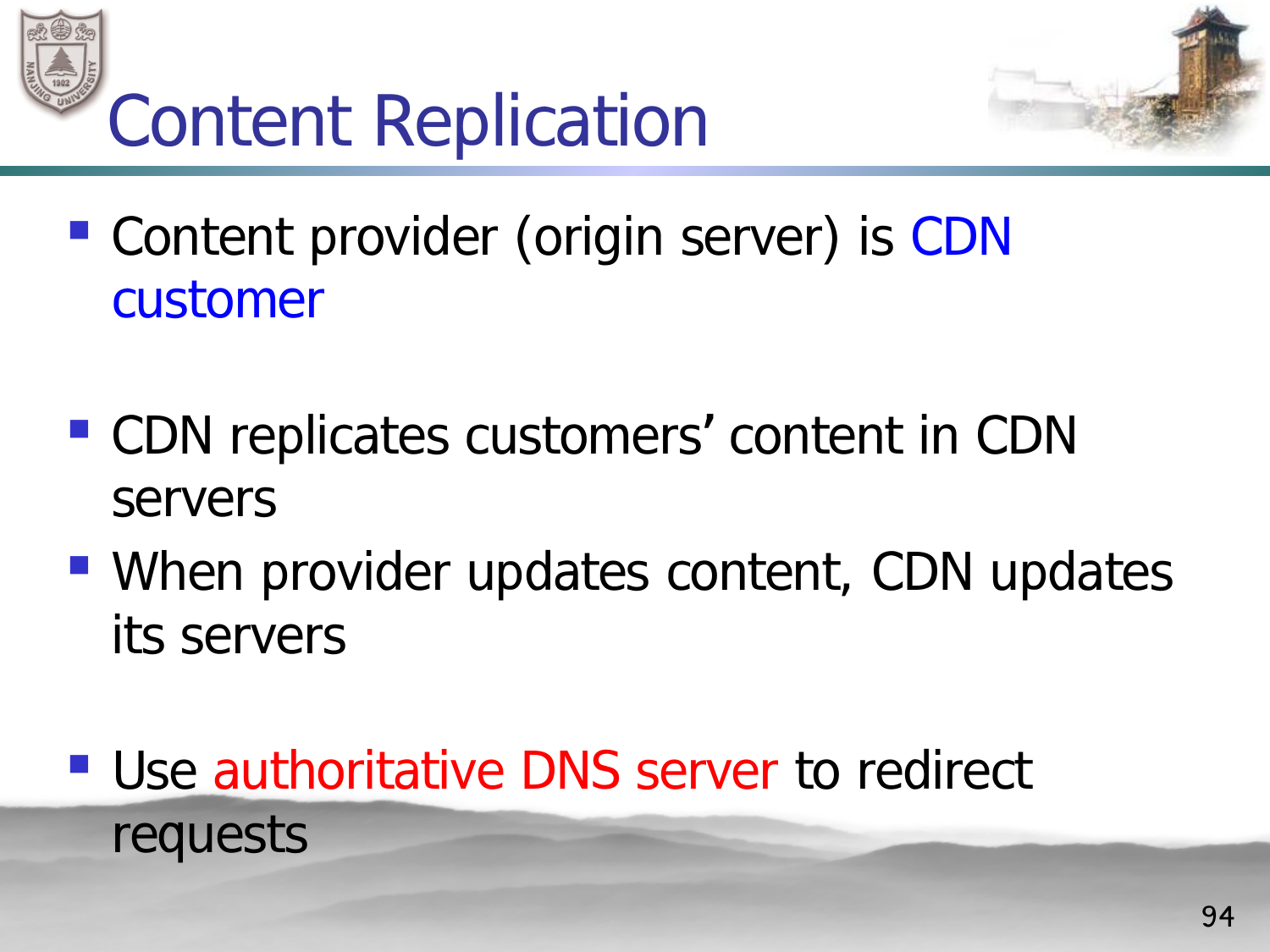

# Content Replication
Content provider (origin server) is CDN customer

CDN replicates customers’ content in CDN servers
When provider updates content, CDN updates its servers

Use authoritative DNS server to redirect requests
94